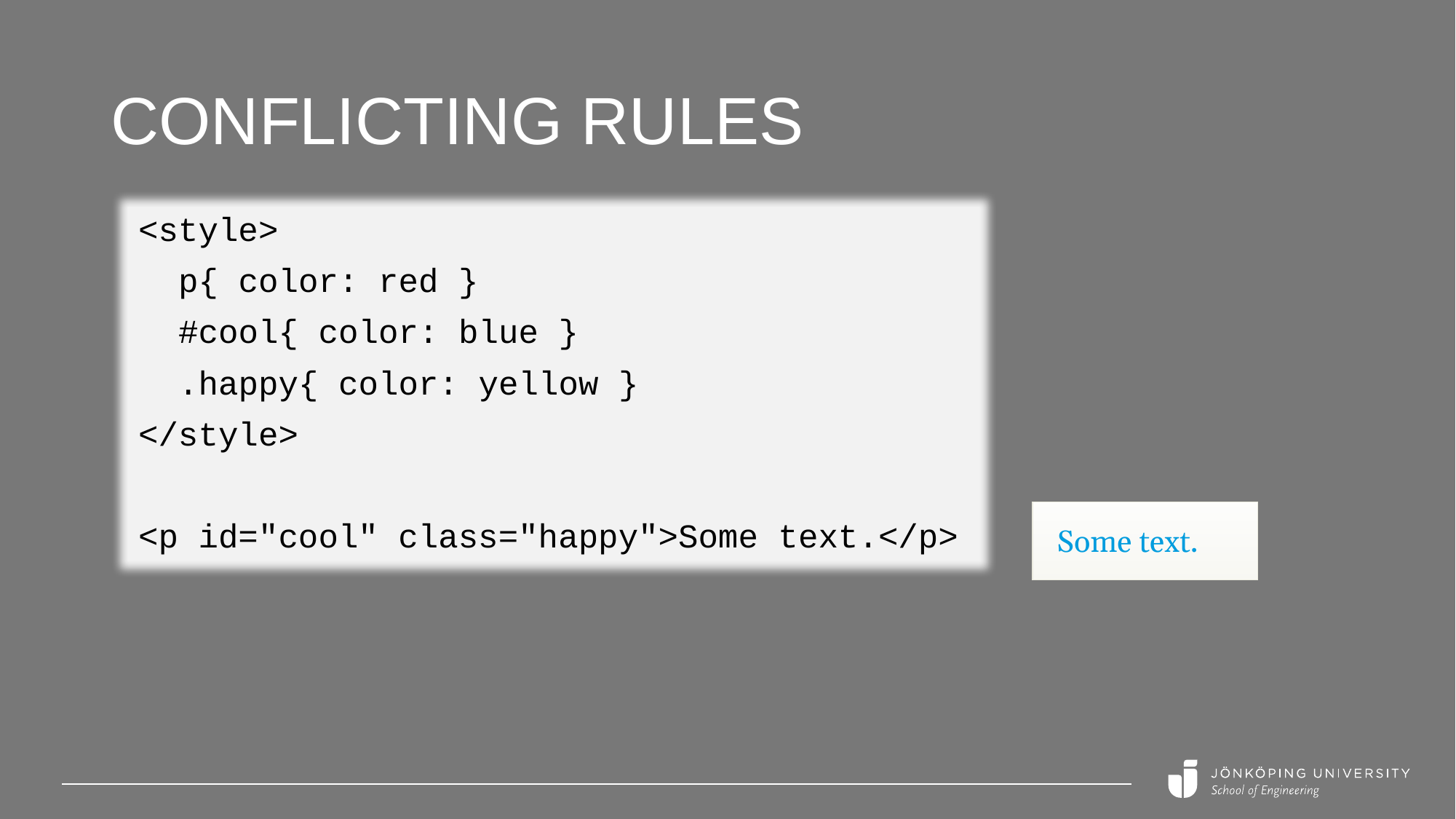

# conflicting rules
<style>
  p{ color: red }
  #cool{ color: blue }
  .happy{ color: yellow }
</style>

<p id="cool" class="happy">Some text.</p>

Some text.